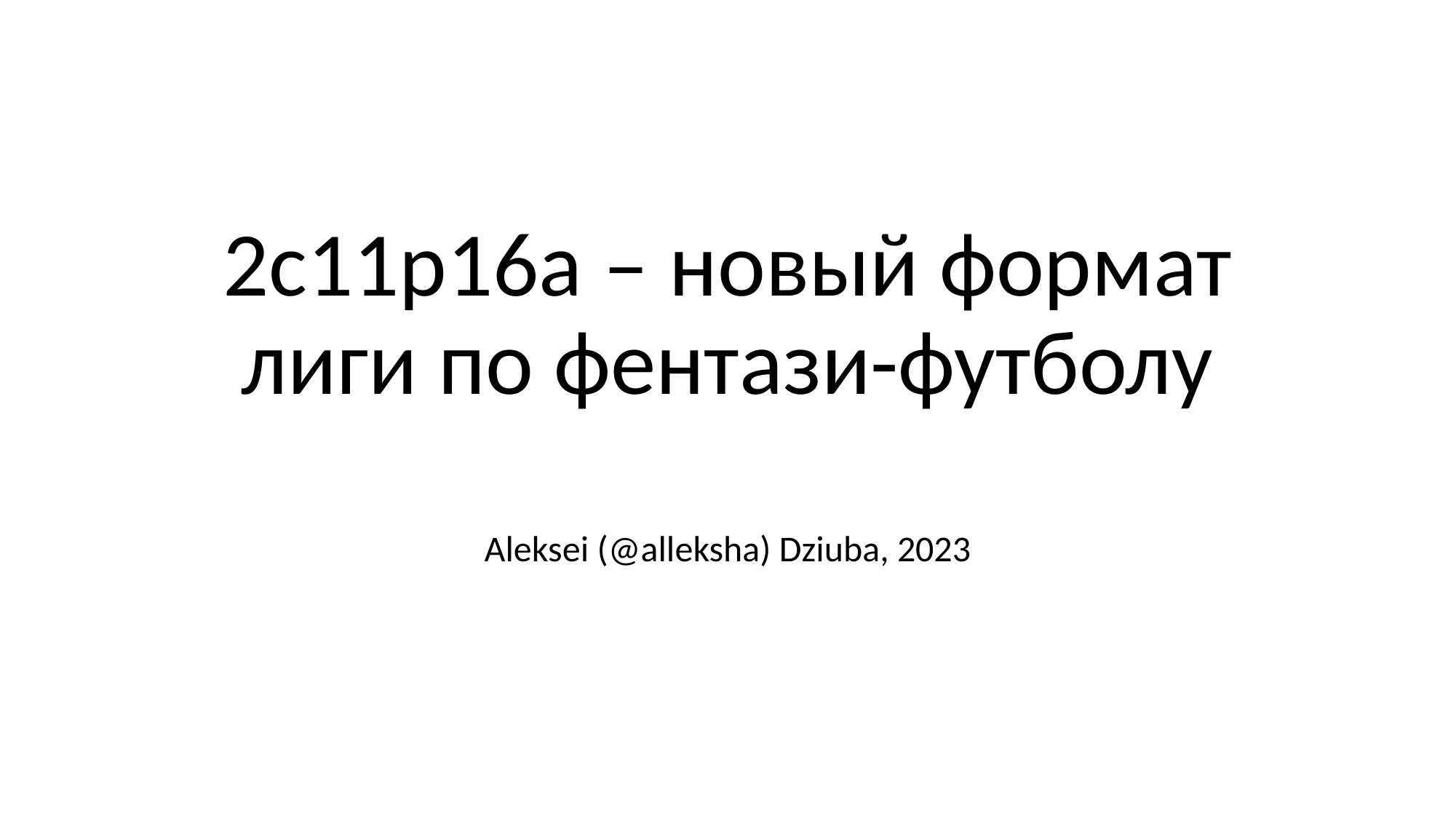

# 2c11p16a – новый формат лиги по фентази-футболу
Aleksei (@alleksha) Dziuba, 2023